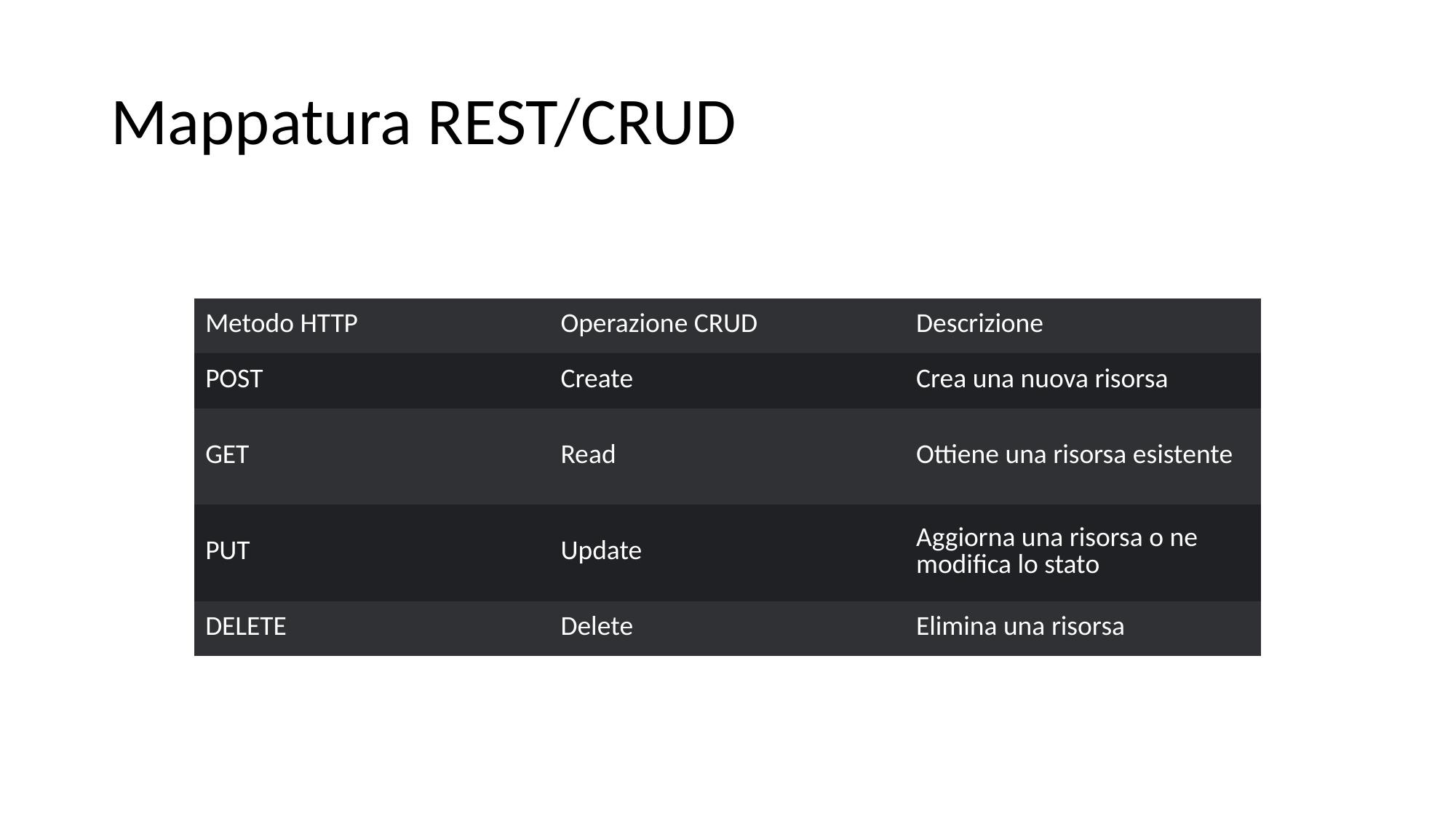

# Mappatura REST/CRUD
| Metodo HTTP | Operazione CRUD | Descrizione |
| --- | --- | --- |
| POST | Create | Crea una nuova risorsa |
| GET | Read | Ottiene una risorsa esistente |
| PUT | Update | Aggiorna una risorsa o ne modifica lo stato |
| DELETE | Delete | Elimina una risorsa |